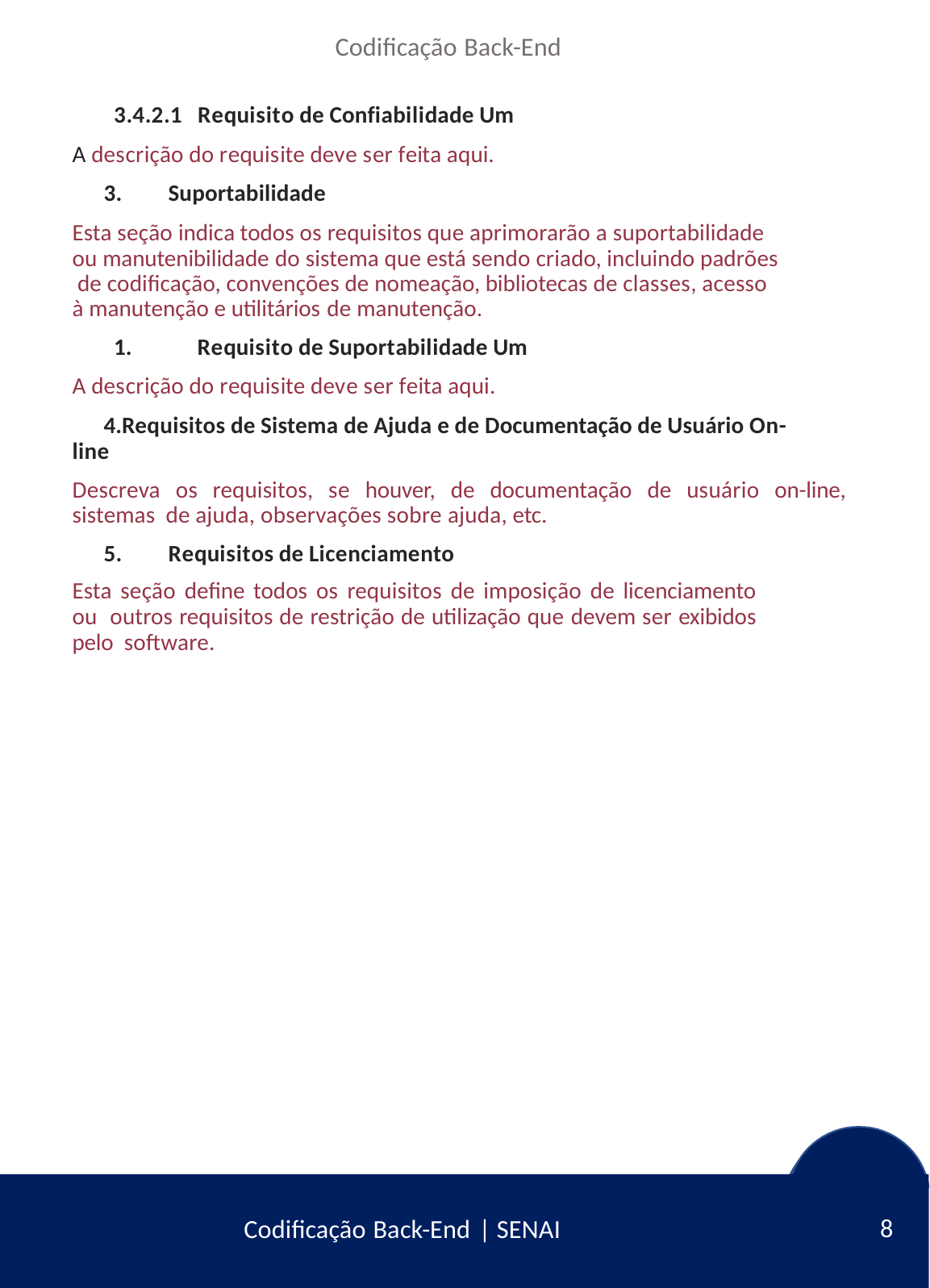

Codificação Back-End

3.4.2.1   Requisito de Confiabilidade Um
A descrição do requisite deve ser feita aqui.
Suportabilidade
Esta seção indica todos os requisitos que aprimorarão a suportabilidade  ou manutenibilidade do sistema que está sendo criado, incluindo padrões  de codificação, convenções de nomeação, bibliotecas de classes, acesso
à manutenção e utilitários de manutenção.
Requisito de Suportabilidade Um
A descrição do requisite deve ser feita aqui.
Requisitos de Sistema de Ajuda e de Documentação de Usuário On-  line
Descreva os requisitos, se houver, de documentação de usuário on-line, sistemas  de ajuda, observações sobre ajuda, etc.
Requisitos de Licenciamento
Esta seção define todos os requisitos de imposição de licenciamento ou  outros requisitos de restrição de utilização que devem ser exibidos pelo  software.
8
Codificação Back-End | SENAI